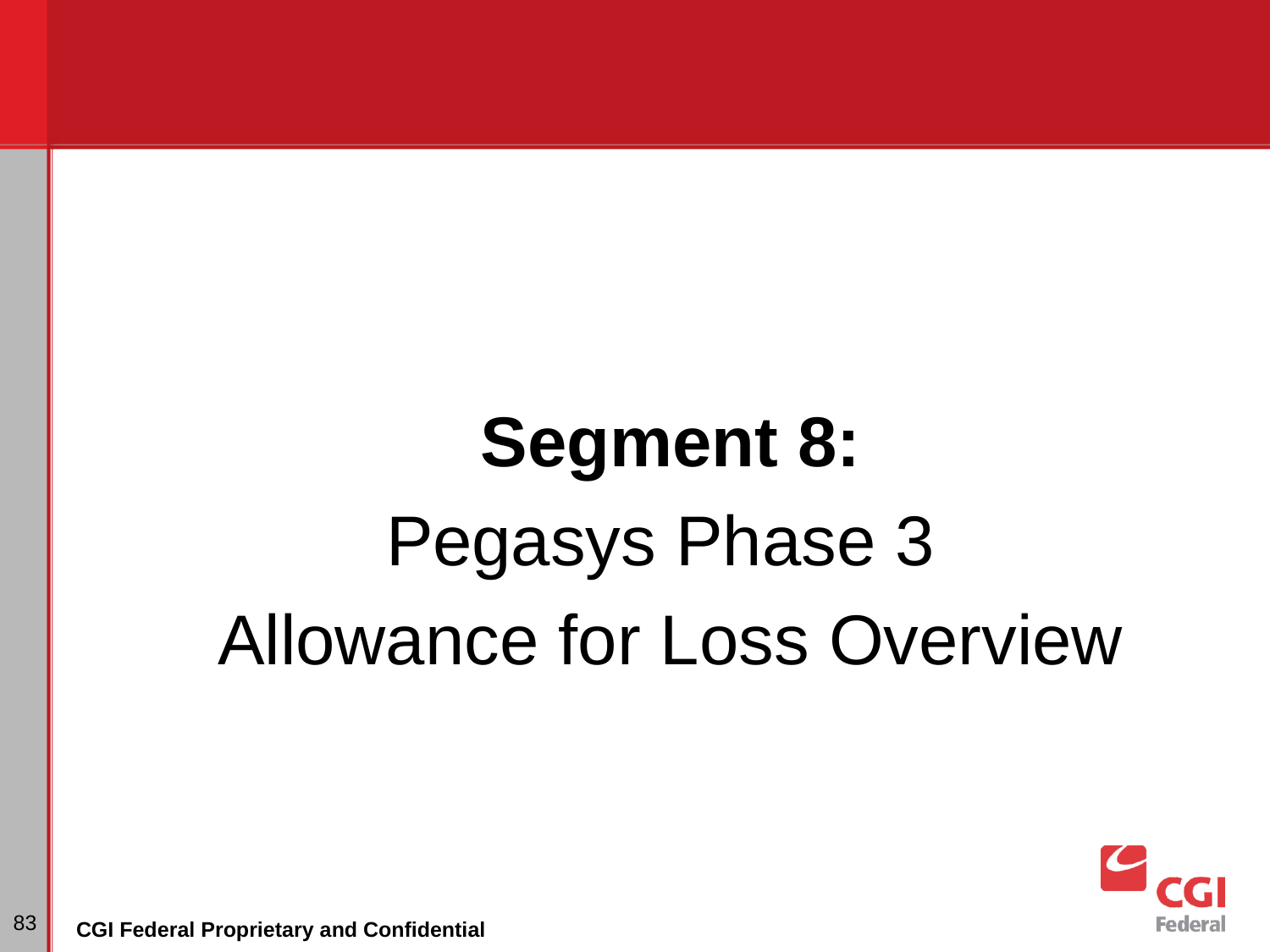

Segment 8:
Pegasys Phase 3
Allowance for Loss Overview
83
CGI Federal Proprietary and Confidential